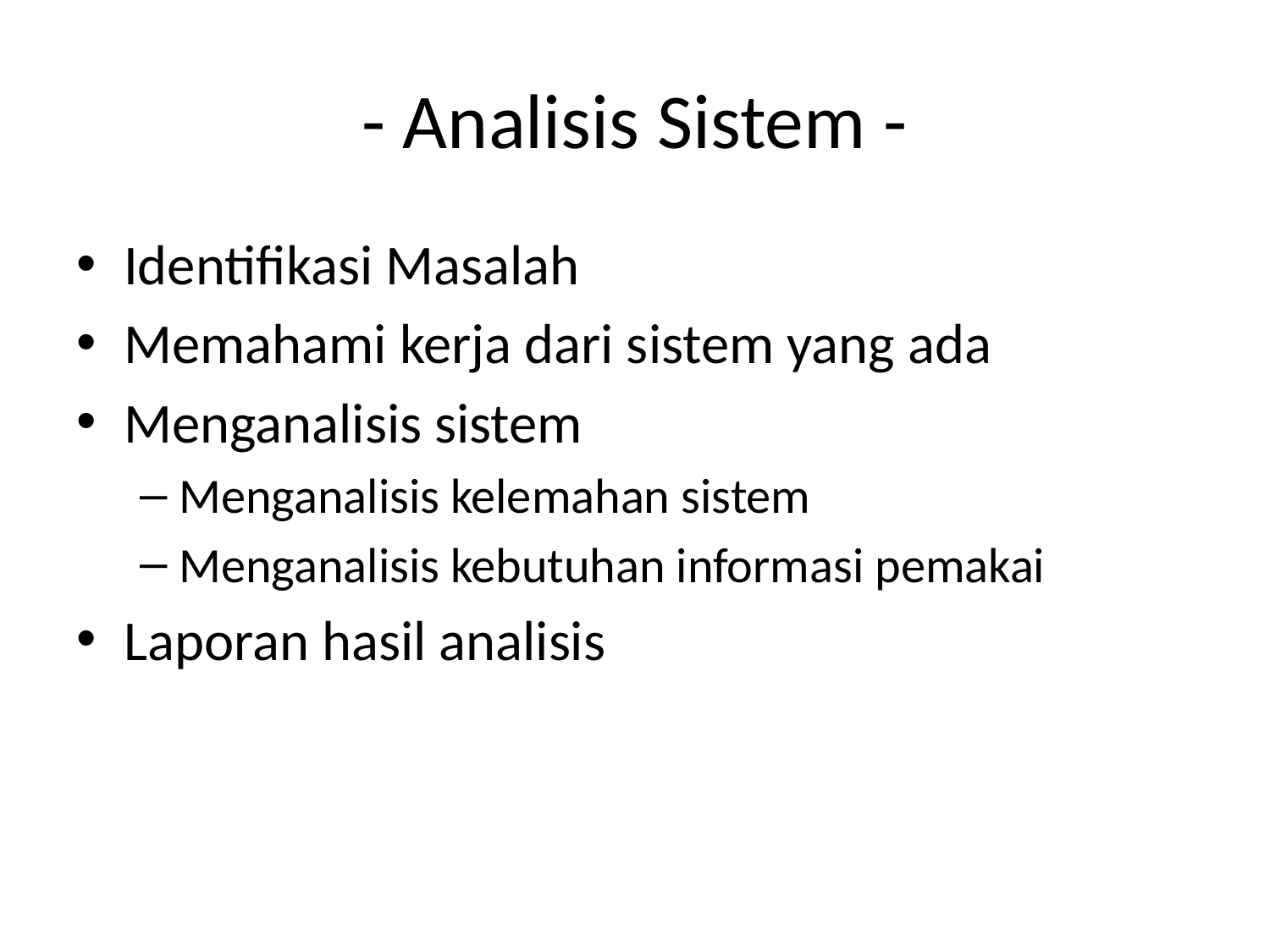

# - Analisis Sistem -
Identifikasi Masalah
Memahami kerja dari sistem yang ada
Menganalisis sistem
Menganalisis kelemahan sistem
Menganalisis kebutuhan informasi pemakai
Laporan hasil analisis